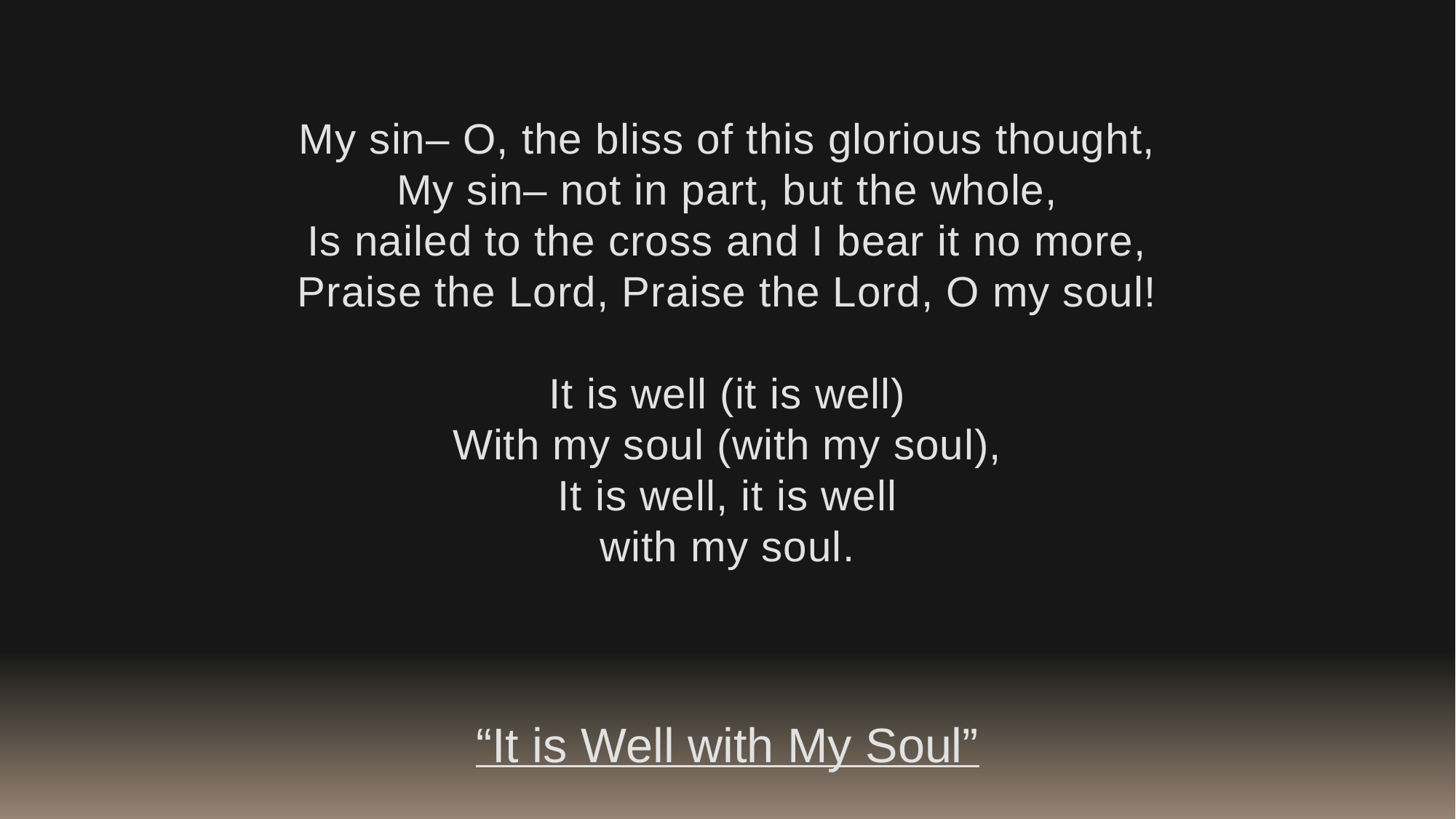

My sin– O, the bliss of this glorious thought,
My sin– not in part, but the whole,
Is nailed to the cross and I bear it no more,
Praise the Lord, Praise the Lord, O my soul!

It is well (it is well)
With my soul (with my soul),
It is well, it is well
with my soul.

“It is Well with My Soul”